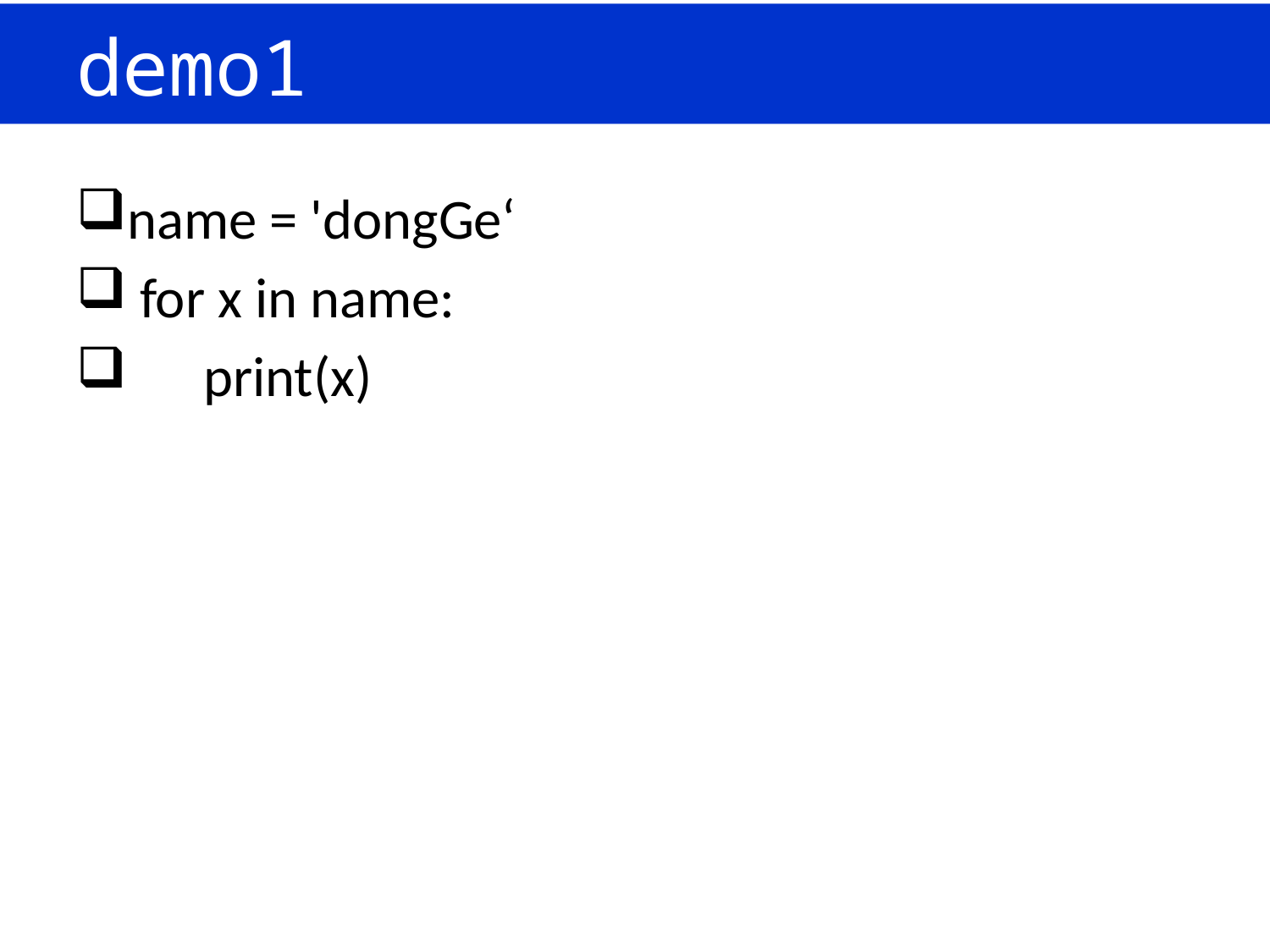

# demo1
name = 'dongGe‘
 for x in name:
      print(x)